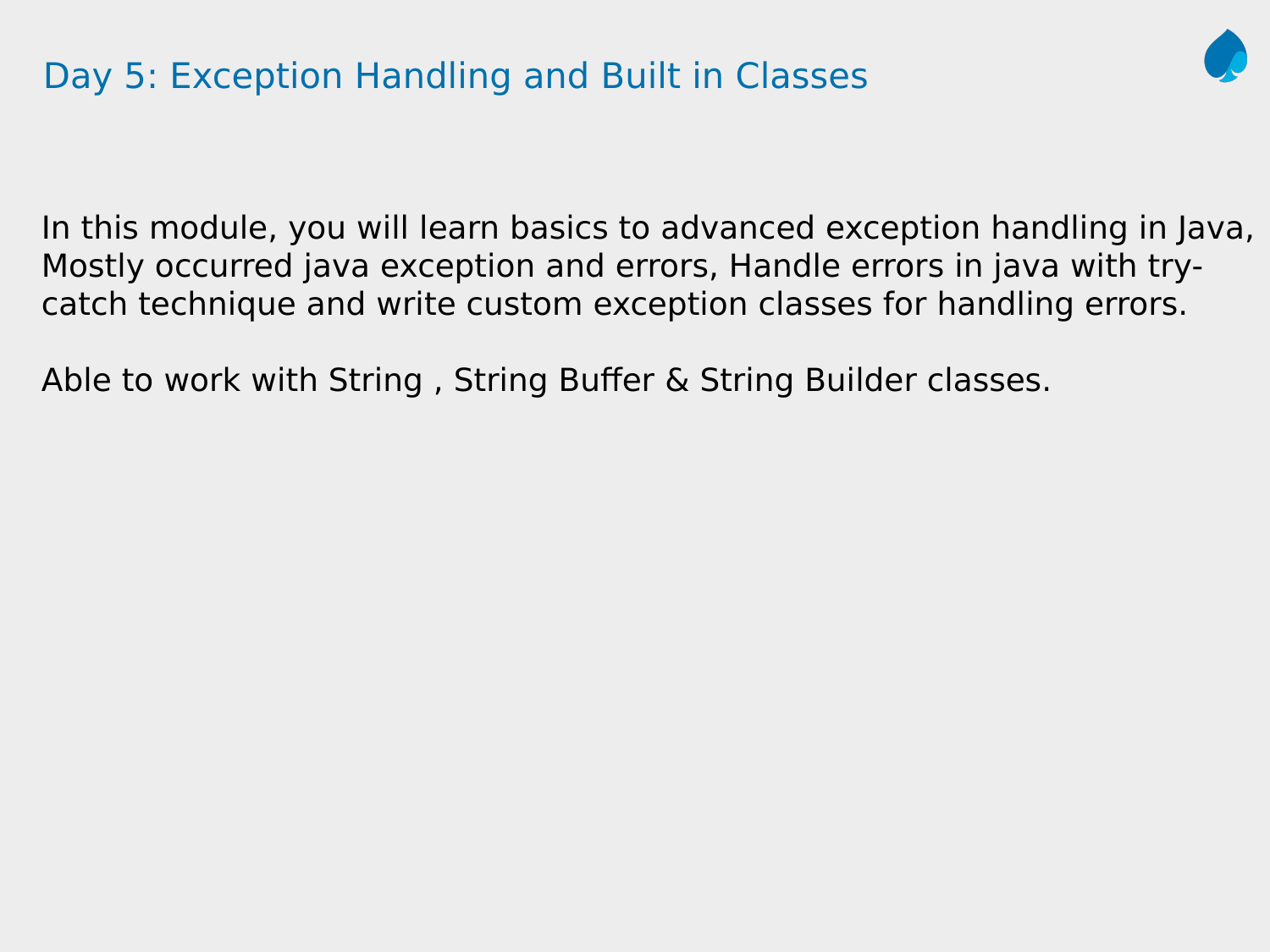

# Day 5: Exception Handling and Built in Classes
In this module, you will learn basics to advanced exception handling in Java,
Mostly occurred java exception and errors, Handle errors in java with try-catch technique and write custom exception classes for handling errors.

Able to work with String , String Buffer & String Builder classes.